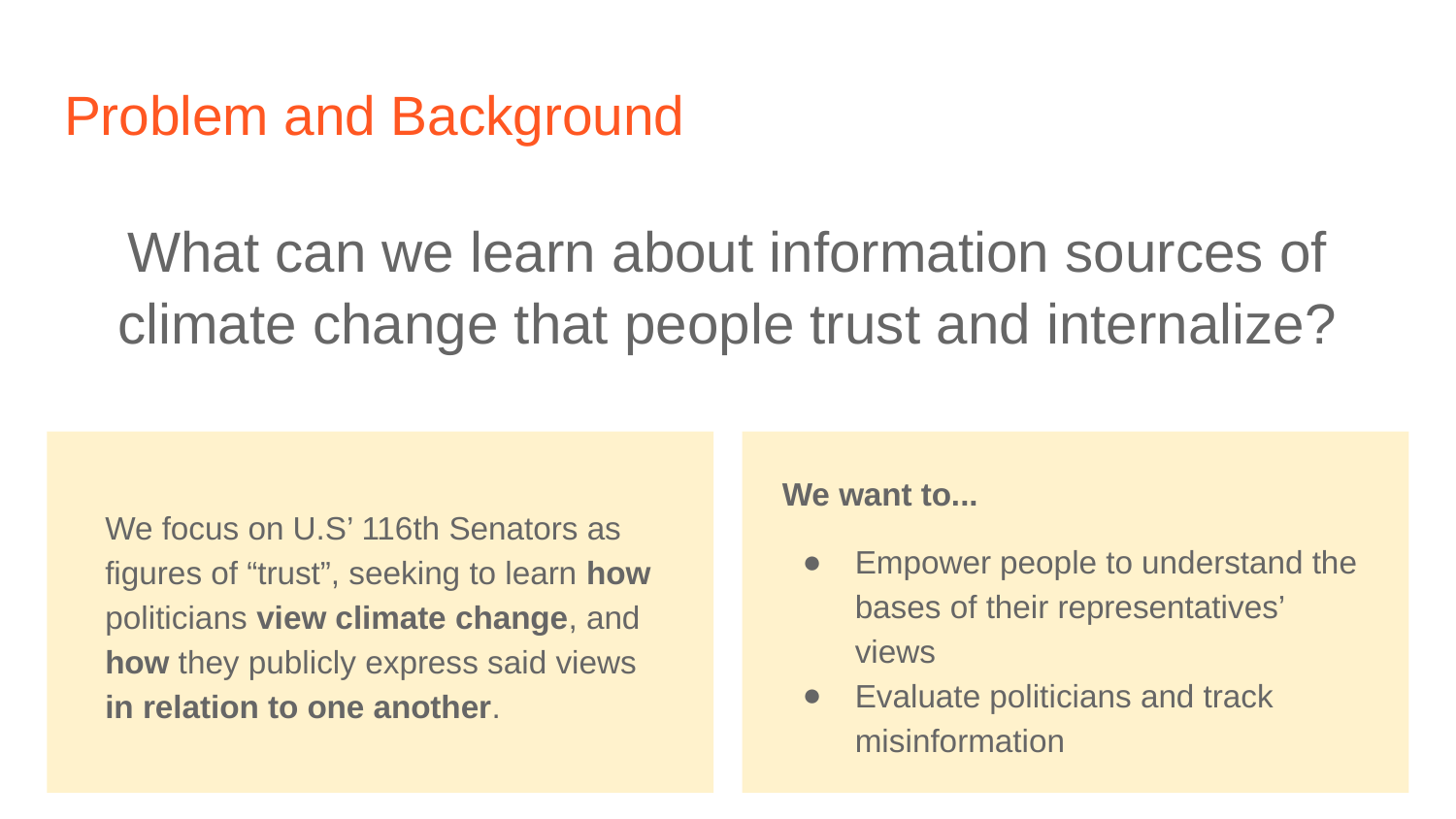

# Problem and Background
What can we learn about information sources of climate change that people trust and internalize?

We want to...
Empower people to understand the bases of their representatives’ views
Evaluate politicians and track misinformation
We focus on U.S’ 116th Senators as figures of “trust”, seeking to learn how politicians view climate change, and how they publicly express said views in relation to one another.